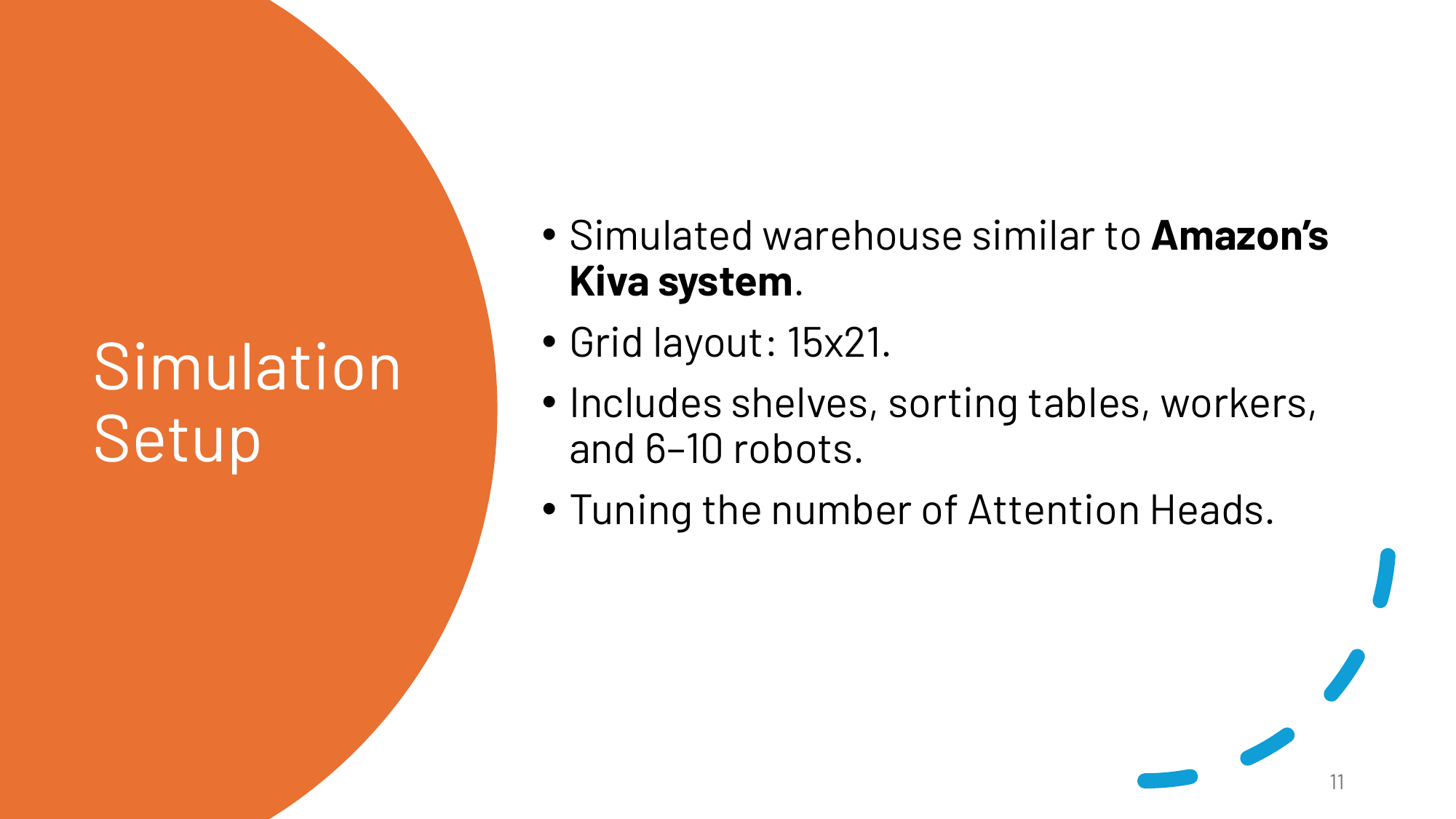

Simulated warehouse similar to Amazon’s Kiva system.
Grid layout: 15x21.
Includes shelves, sorting tables, workers, and 6–10 robots.
Tuning the number of Attention Heads.

# Simulation Setup

11